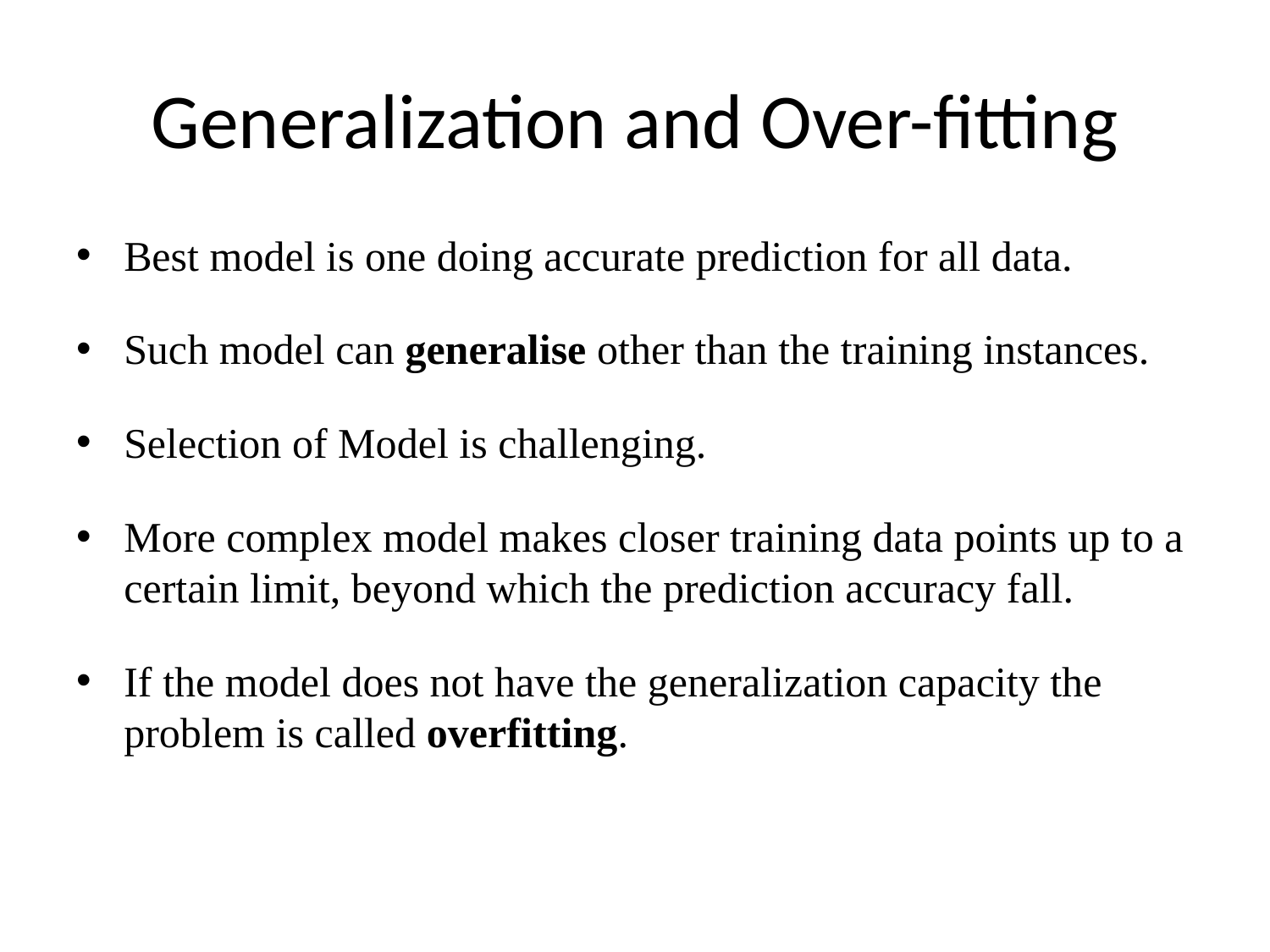

# Generalization and Over-fitting
Best model is one doing accurate prediction for all data.

Such model can generalise other than the training instances.

Selection of Model is challenging.

More complex model makes closer training data points up to a certain limit, beyond which the prediction accuracy fall.

If the model does not have the generalization capacity the problem is called overfitting.